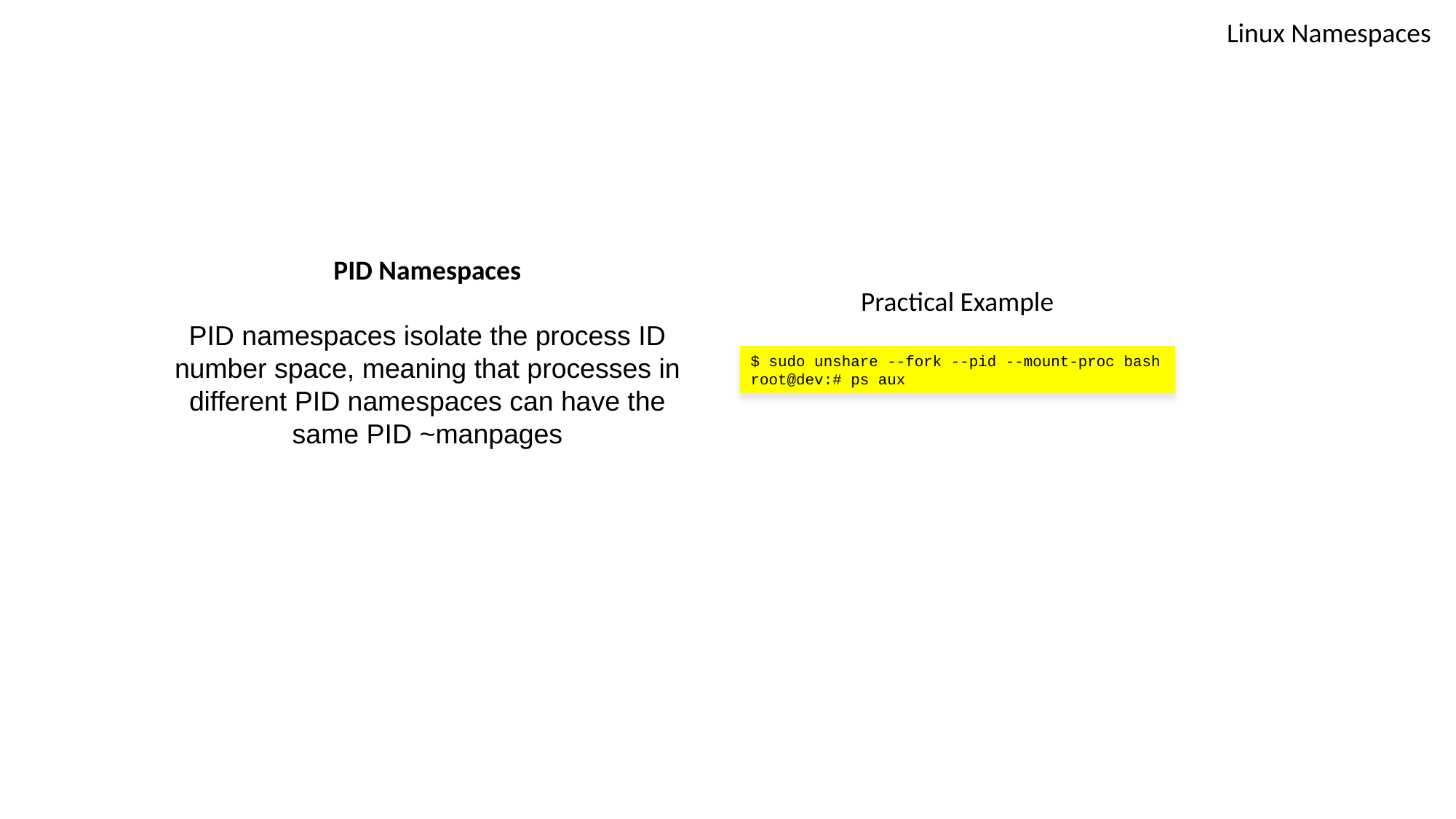

Linux Namespaces
PID Namespaces

PID namespaces isolate the process ID number space, meaning that processes in different PID namespaces can have the same PID ~manpages
Practical Example
$ sudo unshare --fork --pid --mount-proc bash
root@dev:# ps aux